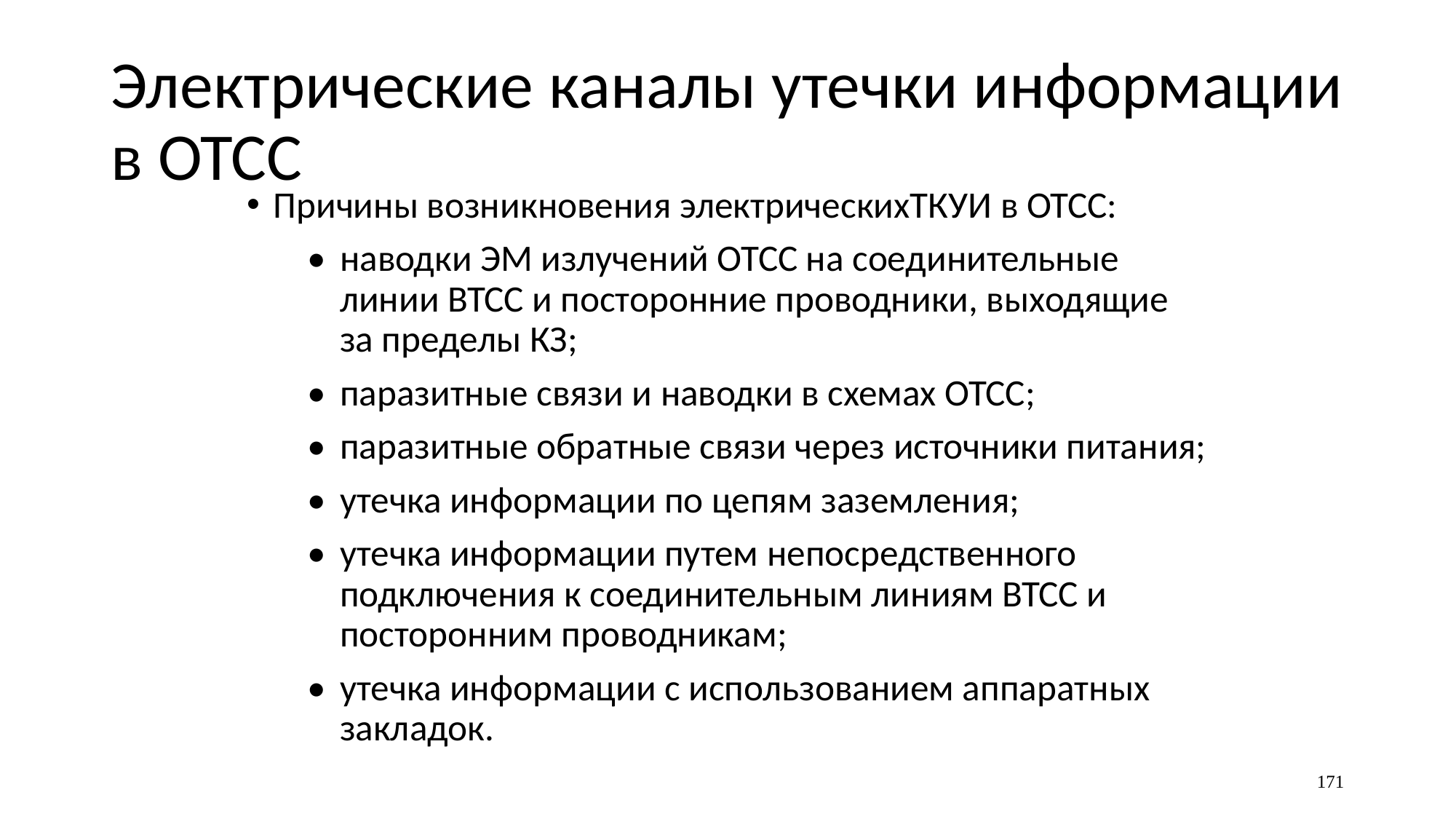

# Электрические каналы утечки информации в ОТСС
Причины возникновения электрическихТКУИ в ОТСС:
•	наводки ЭМ излучений ОТСС на соединительные линии ВТСС и посторонние проводники, выходящие за пределы КЗ;
•	паразитные связи и наводки в схемах ОТСС;
•	паразитные обратные связи через источники питания;
•	утечка информации по цепям заземления;
•	утечка информации путем непосредственного подключения к соединительным линиям ВТСС и посторонним проводникам;
•	утечка информации с использованием аппаратных закладок.

171